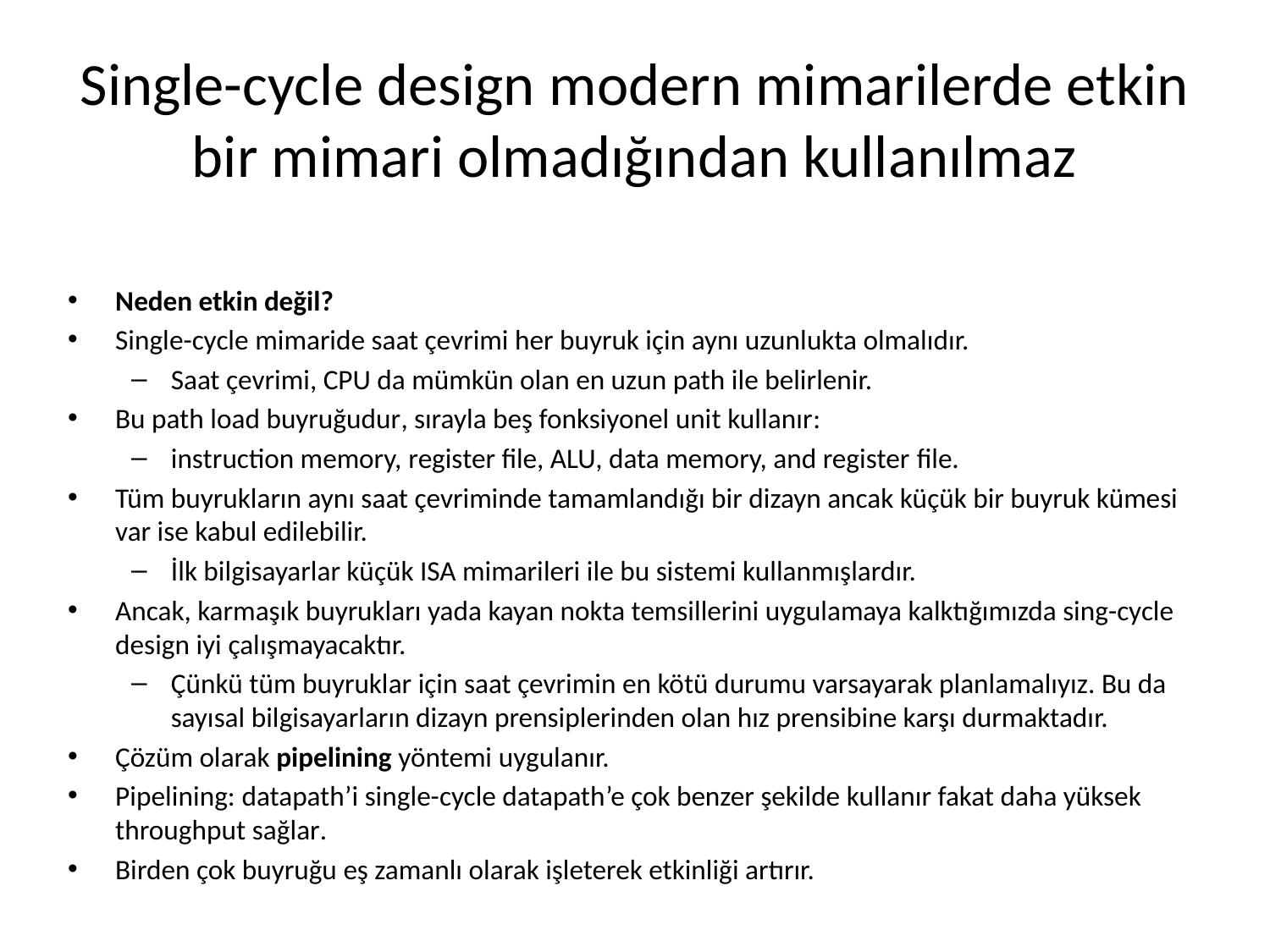

# Single-cycle design modern mimarilerde etkin bir mimari olmadığından kullanılmaz
Neden etkin değil?
Single-cycle mimaride saat çevrimi her buyruk için aynı uzunlukta olmalıdır.
Saat çevrimi, CPU da mümkün olan en uzun path ile belirlenir.
Bu path load buyruğudur, sırayla beş fonksiyonel unit kullanır:
instruction memory, register file, ALU, data memory, and register file.
Tüm buyrukların aynı saat çevriminde tamamlandığı bir dizayn ancak küçük bir buyruk kümesi var ise kabul edilebilir.
İlk bilgisayarlar küçük ISA mimarileri ile bu sistemi kullanmışlardır.
Ancak, karmaşık buyrukları yada kayan nokta temsillerini uygulamaya kalktığımızda sing-cycle design iyi çalışmayacaktır.
Çünkü tüm buyruklar için saat çevrimin en kötü durumu varsayarak planlamalıyız. Bu da sayısal bilgisayarların dizayn prensiplerinden olan hız prensibine karşı durmaktadır.
Çözüm olarak pipelining yöntemi uygulanır.
Pipelining: datapath’i single-cycle datapath’e çok benzer şekilde kullanır fakat daha yüksek throughput sağlar.
Birden çok buyruğu eş zamanlı olarak işleterek etkinliği artırır.